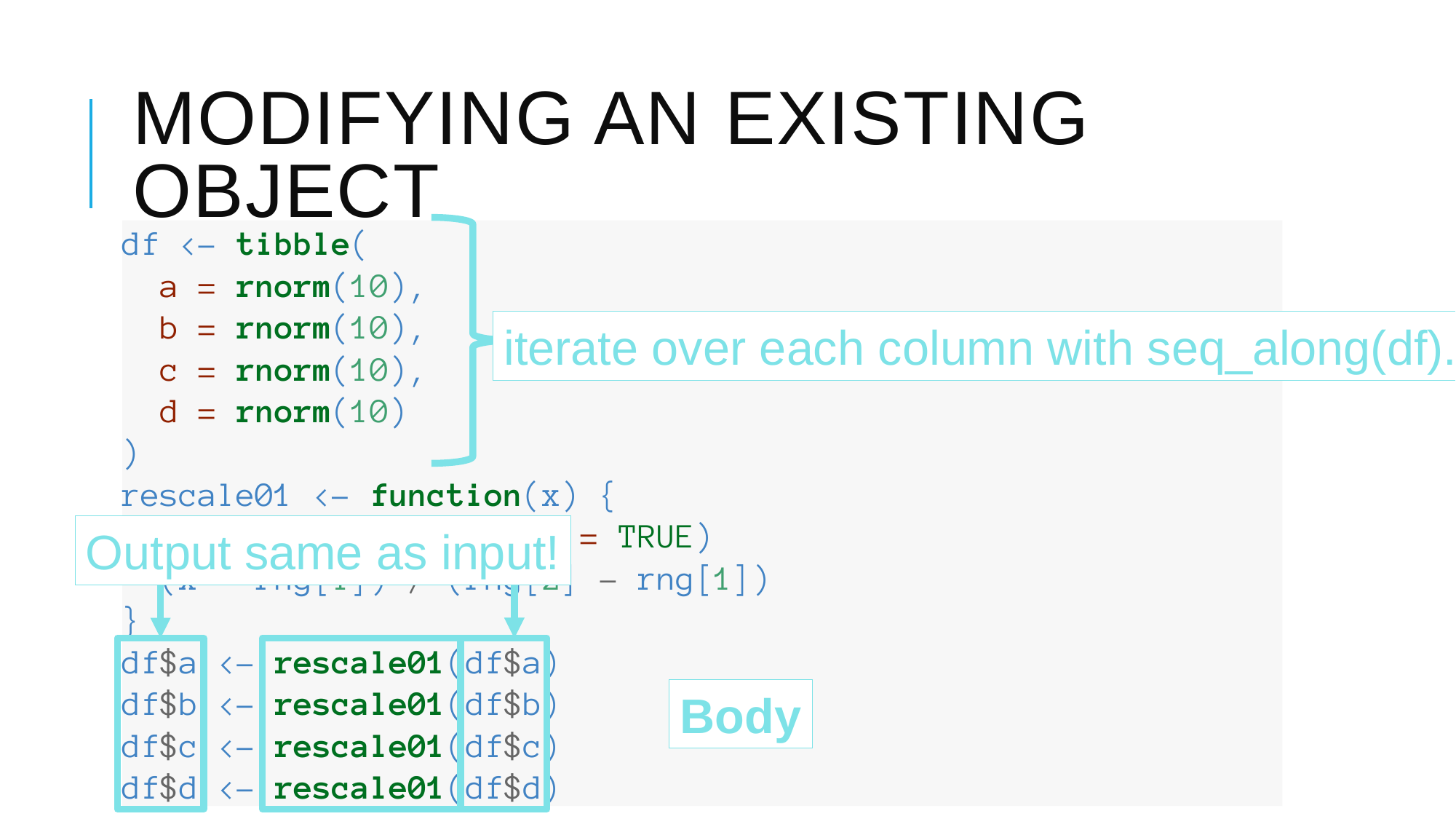

# Modifying an existing object
df <- tibble(
  a = rnorm(10),
  b = rnorm(10),
  c = rnorm(10),
  d = rnorm(10)
)
rescale01 <- function(x) {
  rng <- range(x, na.rm = TRUE)
  (x - rng[1]) / (rng[2] - rng[1])
}
df$a <- rescale01(df$a)
df$b <- rescale01(df$b)
df$c <- rescale01(df$c)
df$d <- rescale01(df$d)

iterate over each column with seq_along(df).
Output same as input!

Body